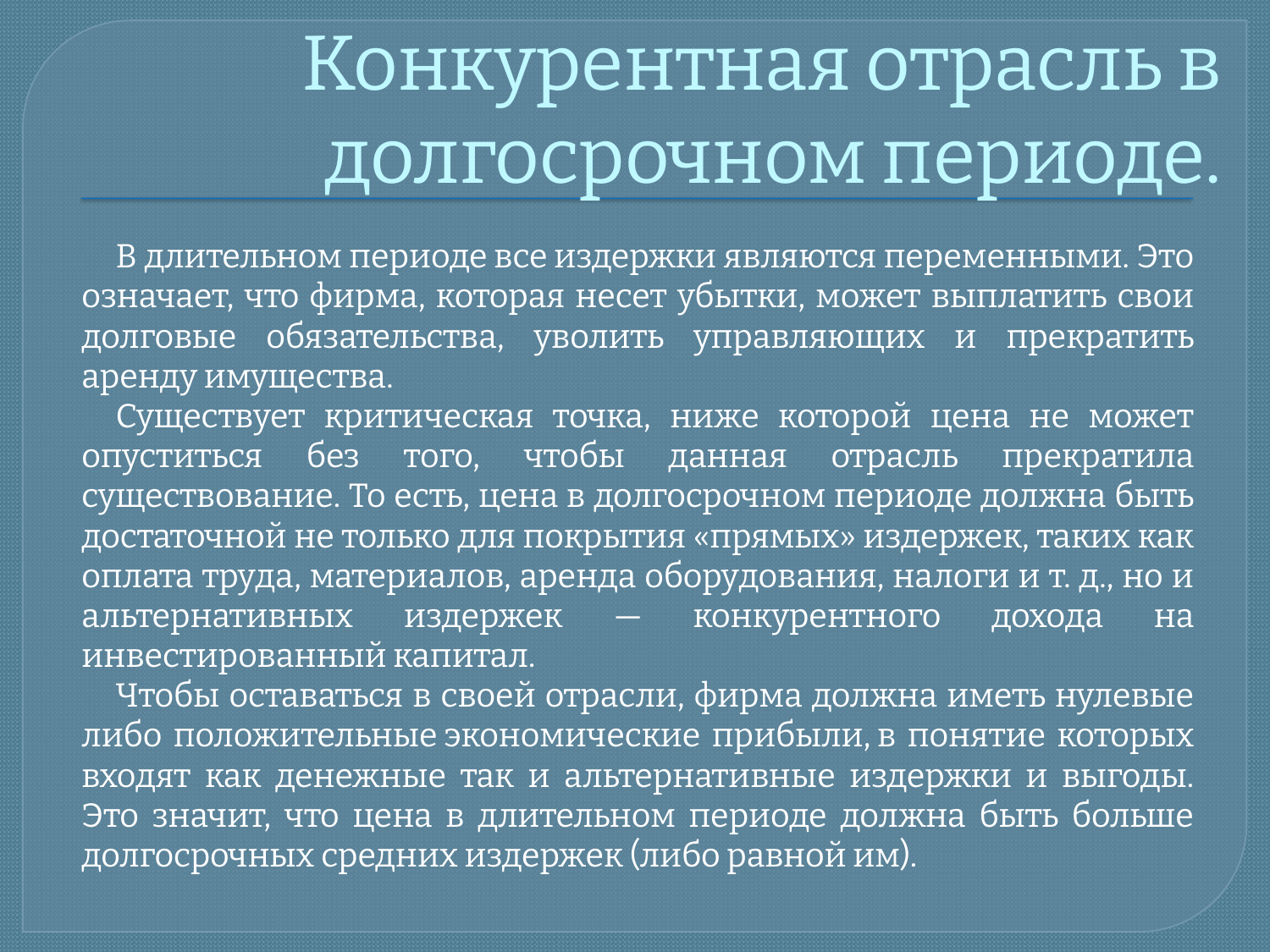

# Конкурентная отрасль в долгосрочном периоде.
В длительном периоде все издержки являются переменными. Это означает, что фирма, которая несет убытки, может выплатить свои долговые обязательства, уволить управляющих и прекратить аренду имущества.
Существует критическая точка, ниже которой цена не может опуститься без того, чтобы данная отрасль прекратила существование. То есть, цена в долгосрочном периоде должна быть достаточной не только для покрытия «прямых» издержек, таких как оплата труда, материалов, аренда оборудования, налоги и т. д., но и альтернативных издержек — конкурентного дохода на инвестированный капитал.
Чтобы оставаться в своей отрасли, фирма должна иметь нулевые либо положительные экономические прибыли, в понятие которых входят как денежные так и альтернативные издержки и выгоды. Это значит, что цена в длительном периоде должна быть больше долгосрочных средних издержек (либо равной им).